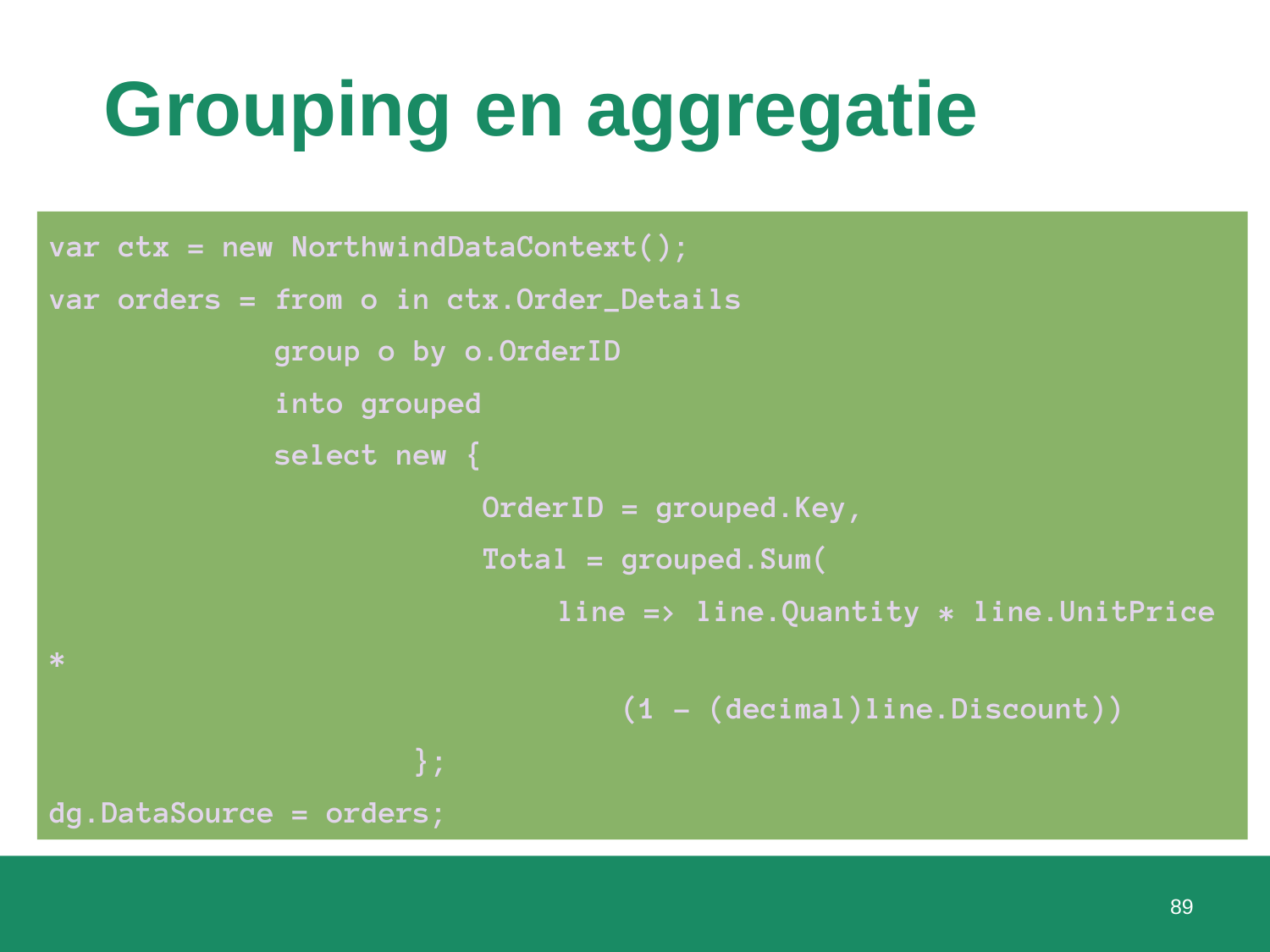

# Grouping en aggregatie
var ctx = new NorthwindDataContext();
var orders = from o in ctx.Order_Details
             group o by o.OrderID
             into grouped
             select new {
                         OrderID = grouped.Key,
                         Total = grouped.Sum(
                        	line => line.Quantity * line.UnitPrice *
                                 (1 - (decimal)line.Discount))
                     };
dg.DataSource = orders;

89